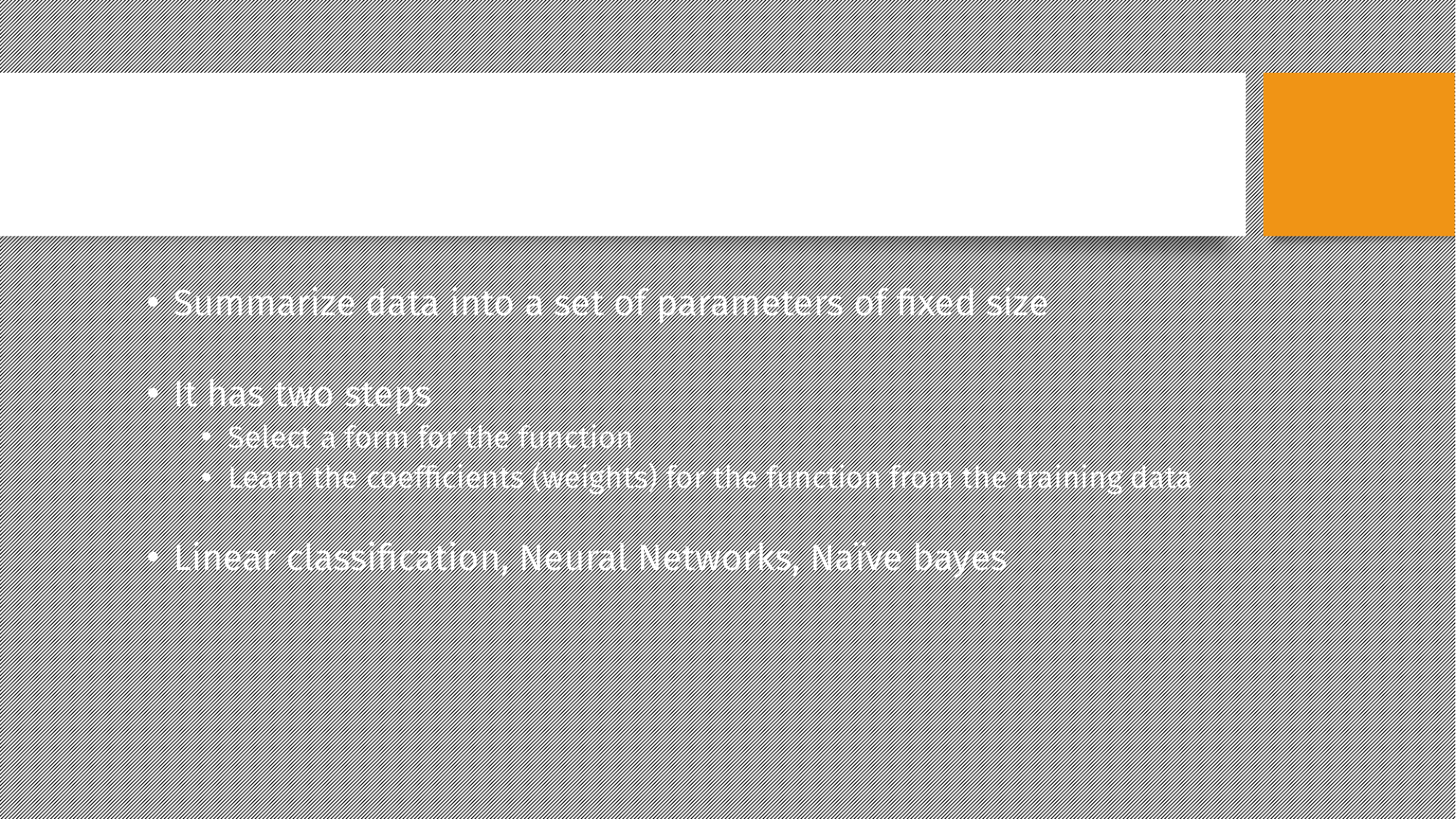

Summarize data into a set of parameters of fixed size

It has two steps
Select a form for the function
Learn the coefficients (weights) for the function from the training data

Linear classification, Neural Networks, Naïve bayes